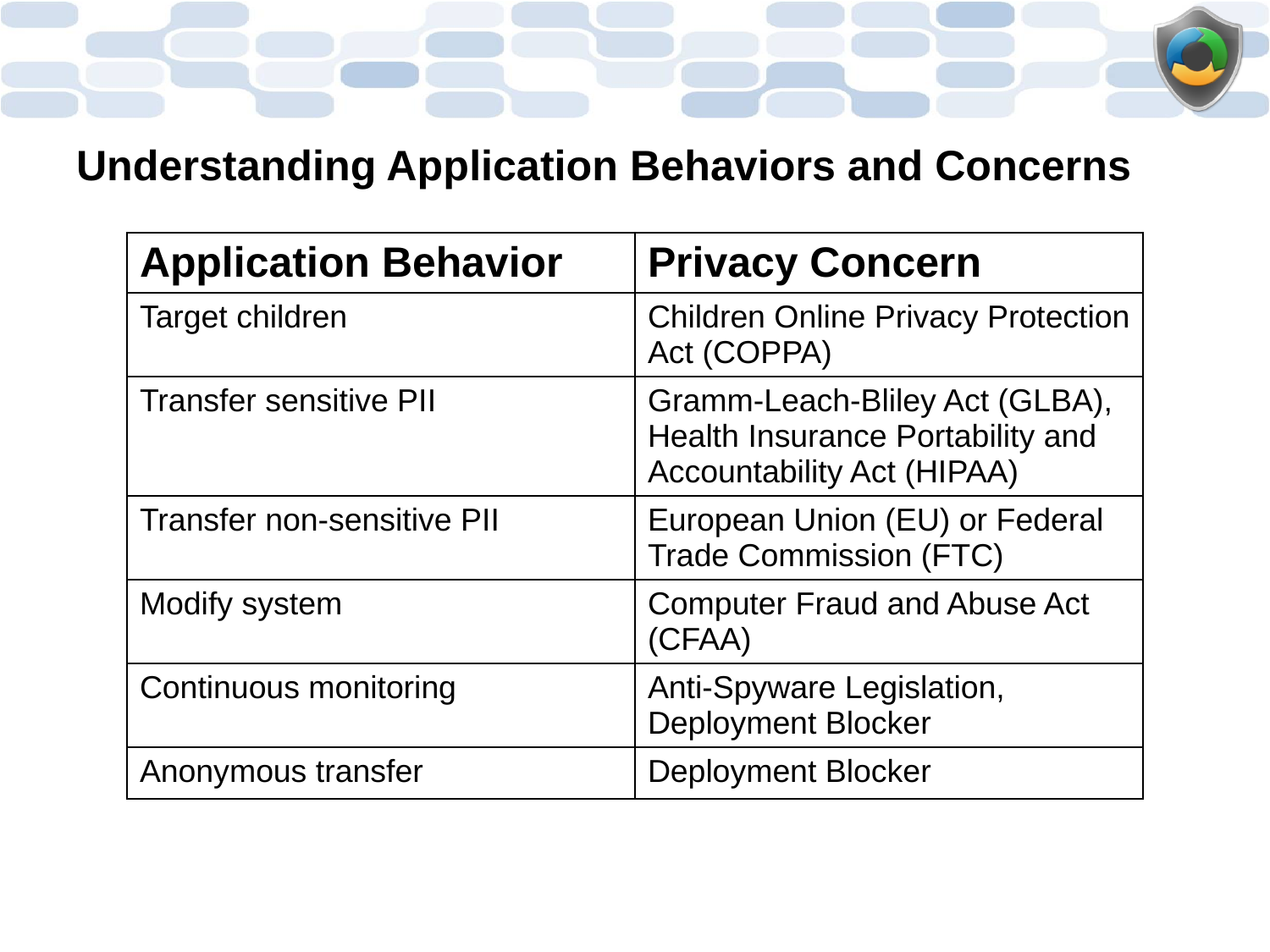

# Understanding Application Behaviors and Concerns
| Application Behavior | Privacy Concern |
| --- | --- |
| Target children | Children Online Privacy Protection Act (COPPA) |
| Transfer sensitive PII | Gramm-Leach-Bliley Act (GLBA), Health Insurance Portability and Accountability Act (HIPAA) |
| Transfer non-sensitive PII | European Union (EU) or Federal Trade Commission (FTC) |
| Modify system | Computer Fraud and Abuse Act (CFAA) |
| Continuous monitoring | Anti-Spyware Legislation, Deployment Blocker |
| Anonymous transfer | Deployment Blocker |